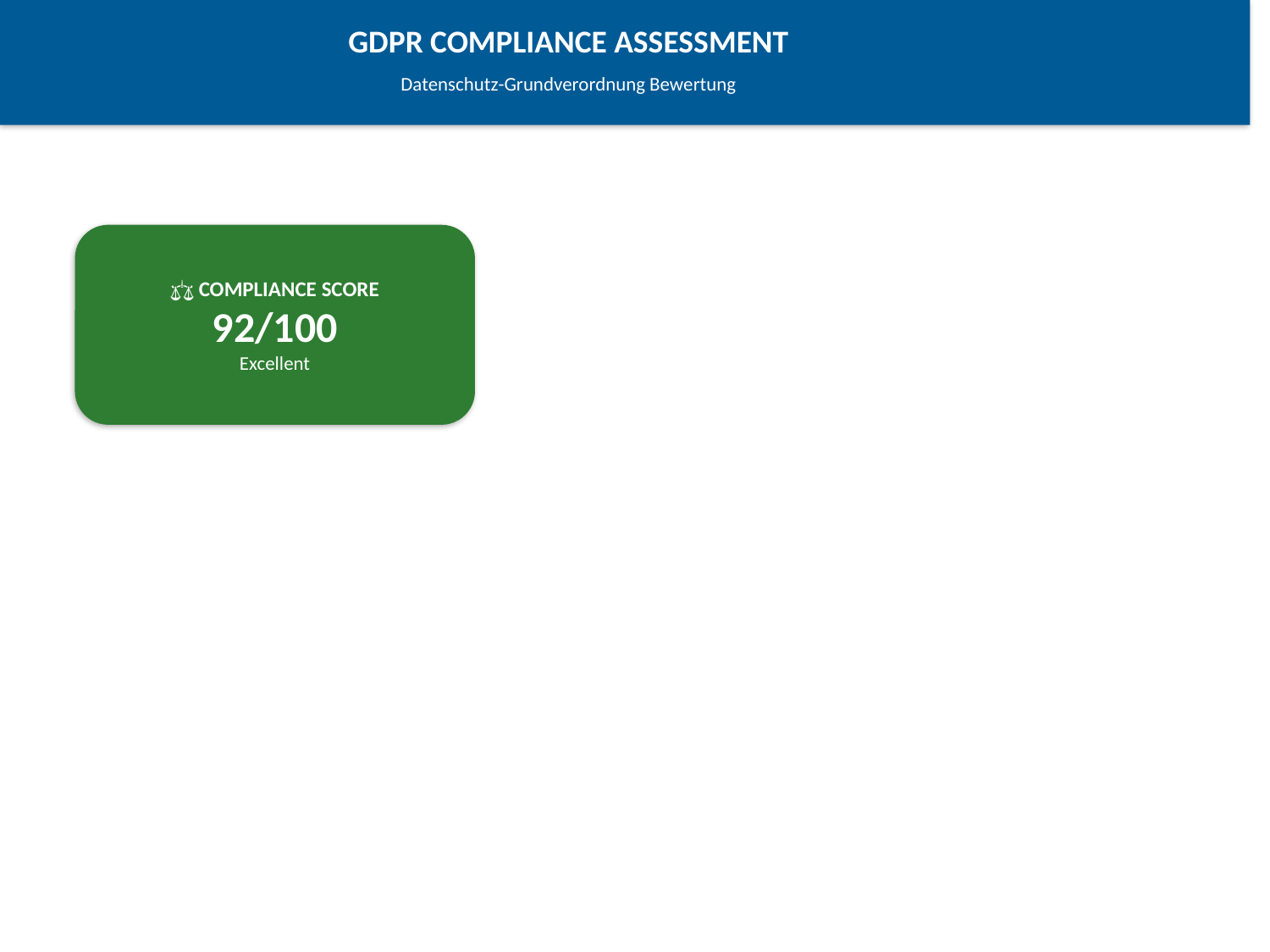

GDPR COMPLIANCE ASSESSMENT
Datenschutz-Grundverordnung Bewertung
⚖️ COMPLIANCE SCORE
92/100
Excellent